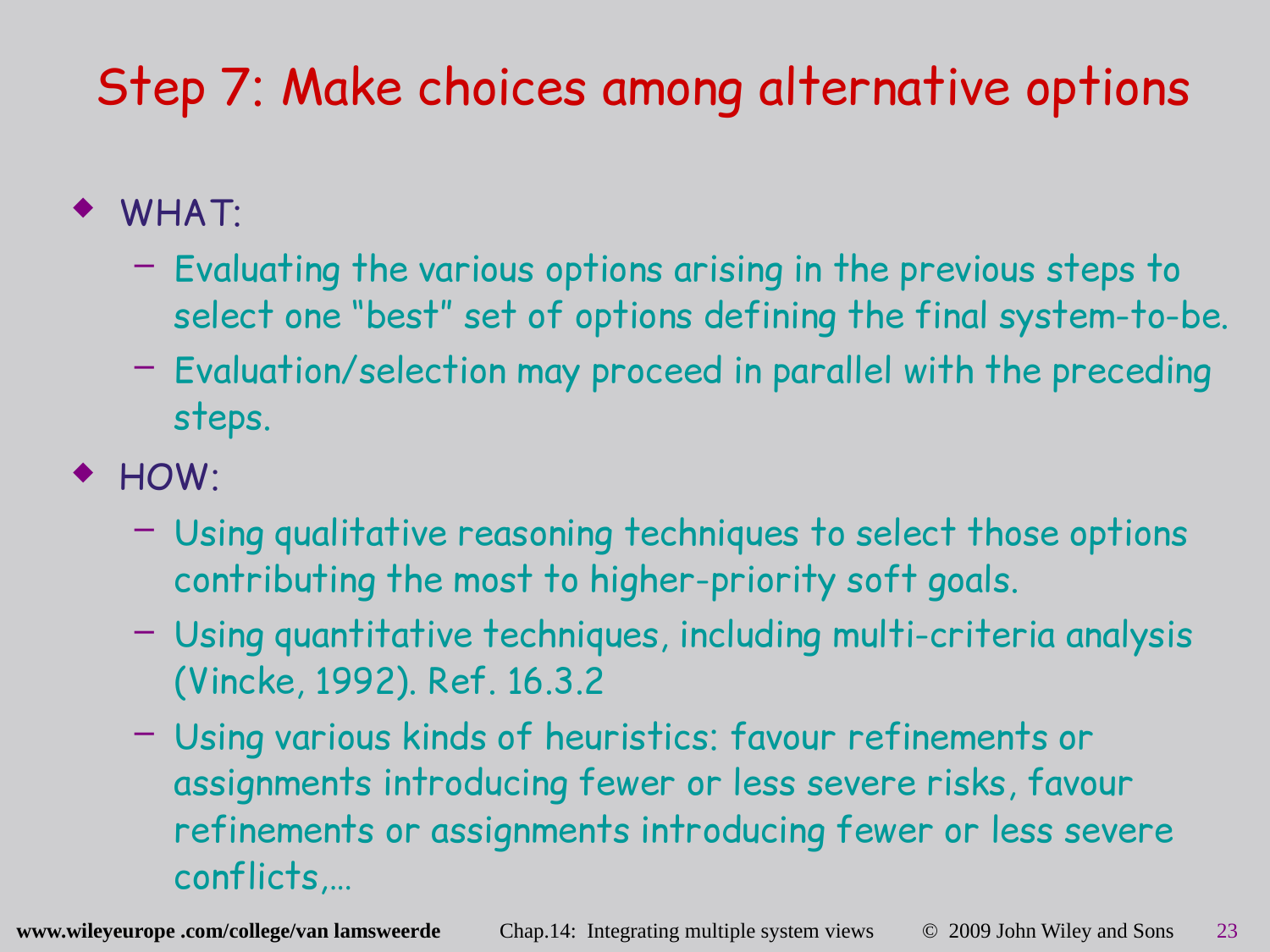

# Step 7: Make choices among alternative options
WHAT:
Evaluating the various options arising in the previous steps to select one “best” set of options defining the final system-to-be.
Evaluation/selection may proceed in parallel with the preceding steps.
HOW:
Using qualitative reasoning techniques to select those options contributing the most to higher-priority soft goals.
Using quantitative techniques, including multi-criteria analysis (Vincke, 1992). Ref. 16.3.2
Using various kinds of heuristics: favour refinements or assignments introducing fewer or less severe risks, favour refinements or assignments introducing fewer or less severe conflicts,…